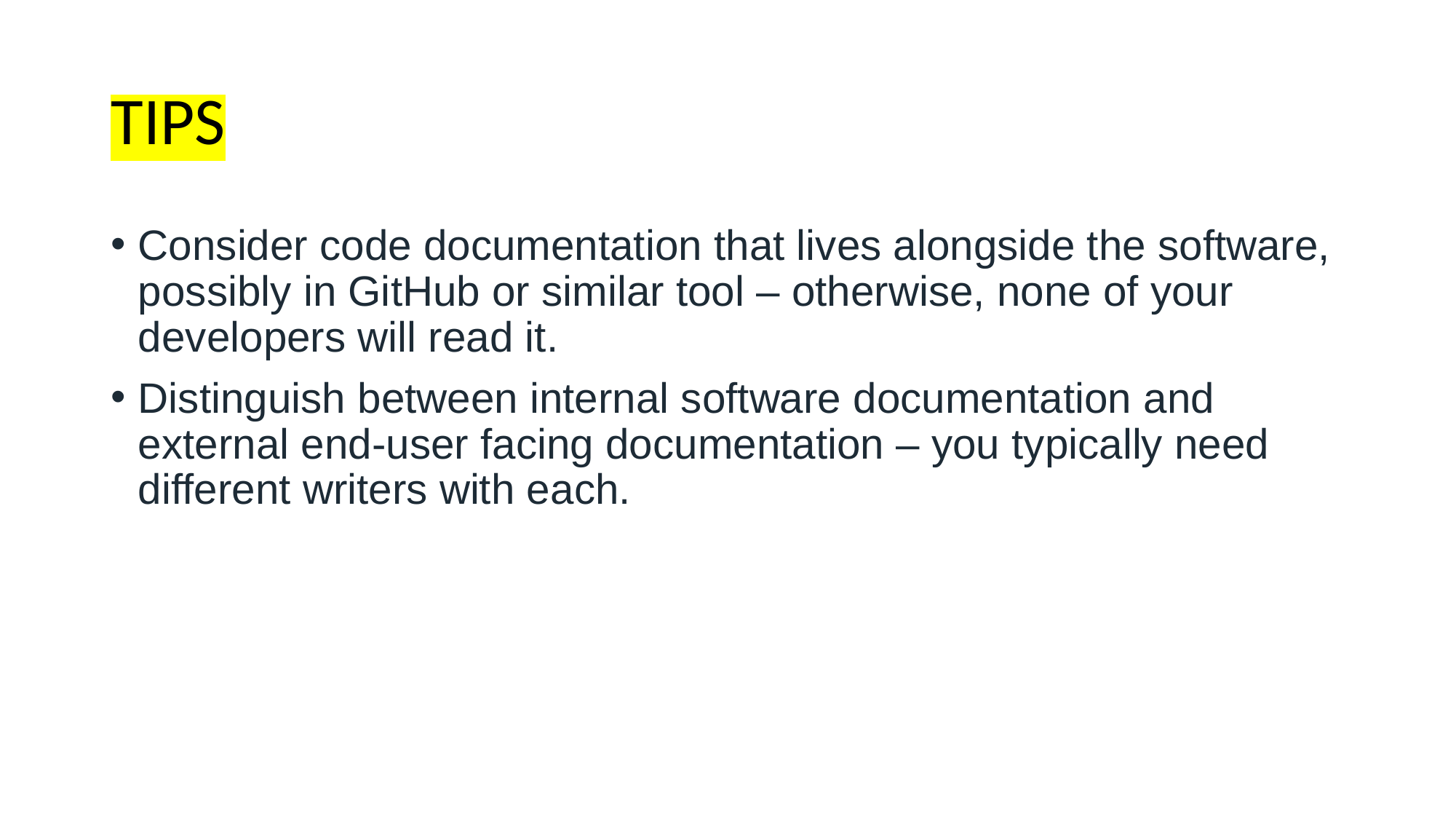

# TIPS
Consider code documentation that lives alongside the software, possibly in GitHub or similar tool – otherwise, none of your developers will read it.
Distinguish between internal software documentation and external end-user facing documentation – you typically need different writers with each.